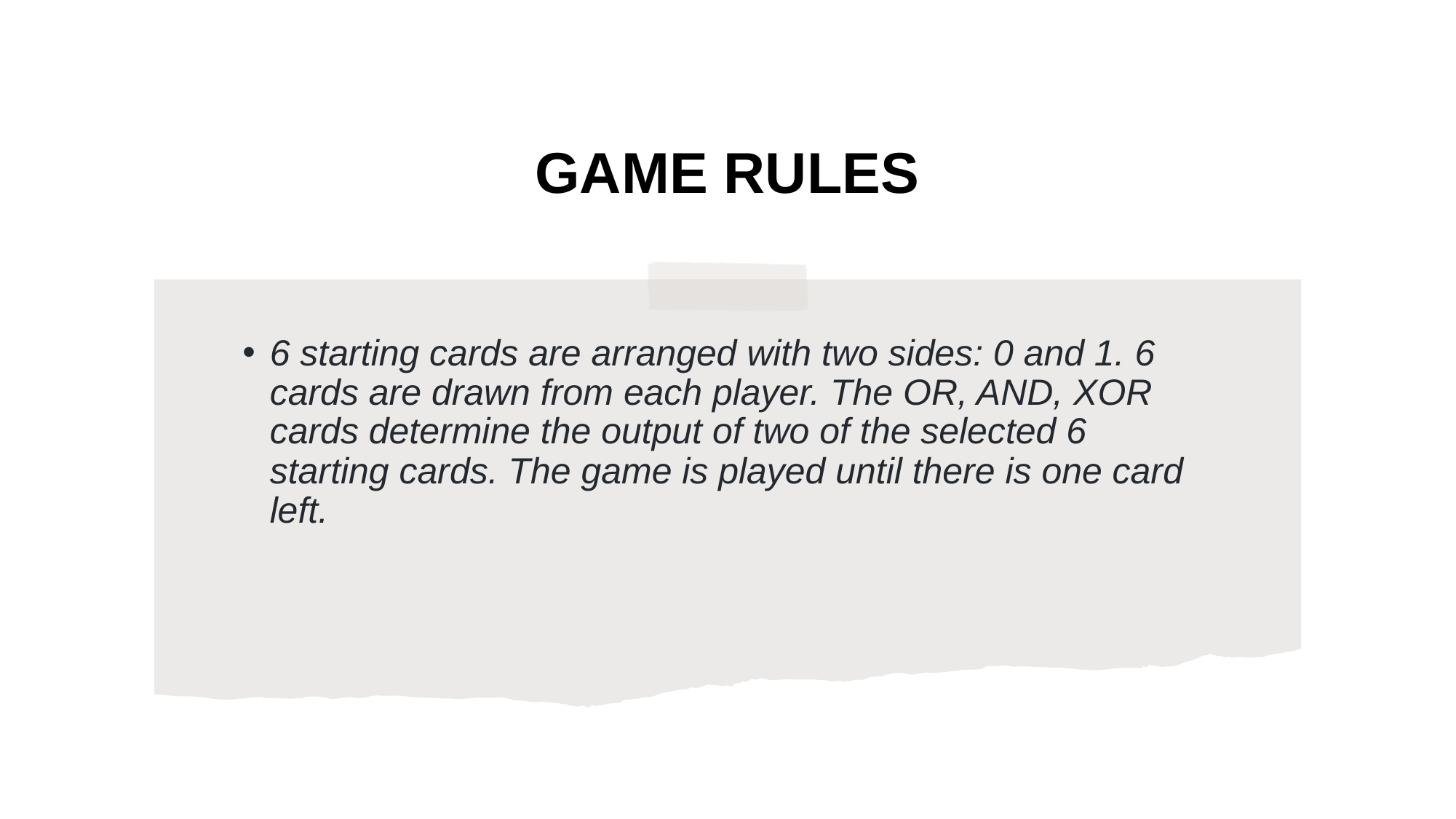

# Game Rules

6 starting cards are arranged with two sides: 0 and 1. 6 cards are drawn from each player. The OR, AND, XOR cards determine the output of two of the selected 6 starting cards. The game is played until there is one card left.